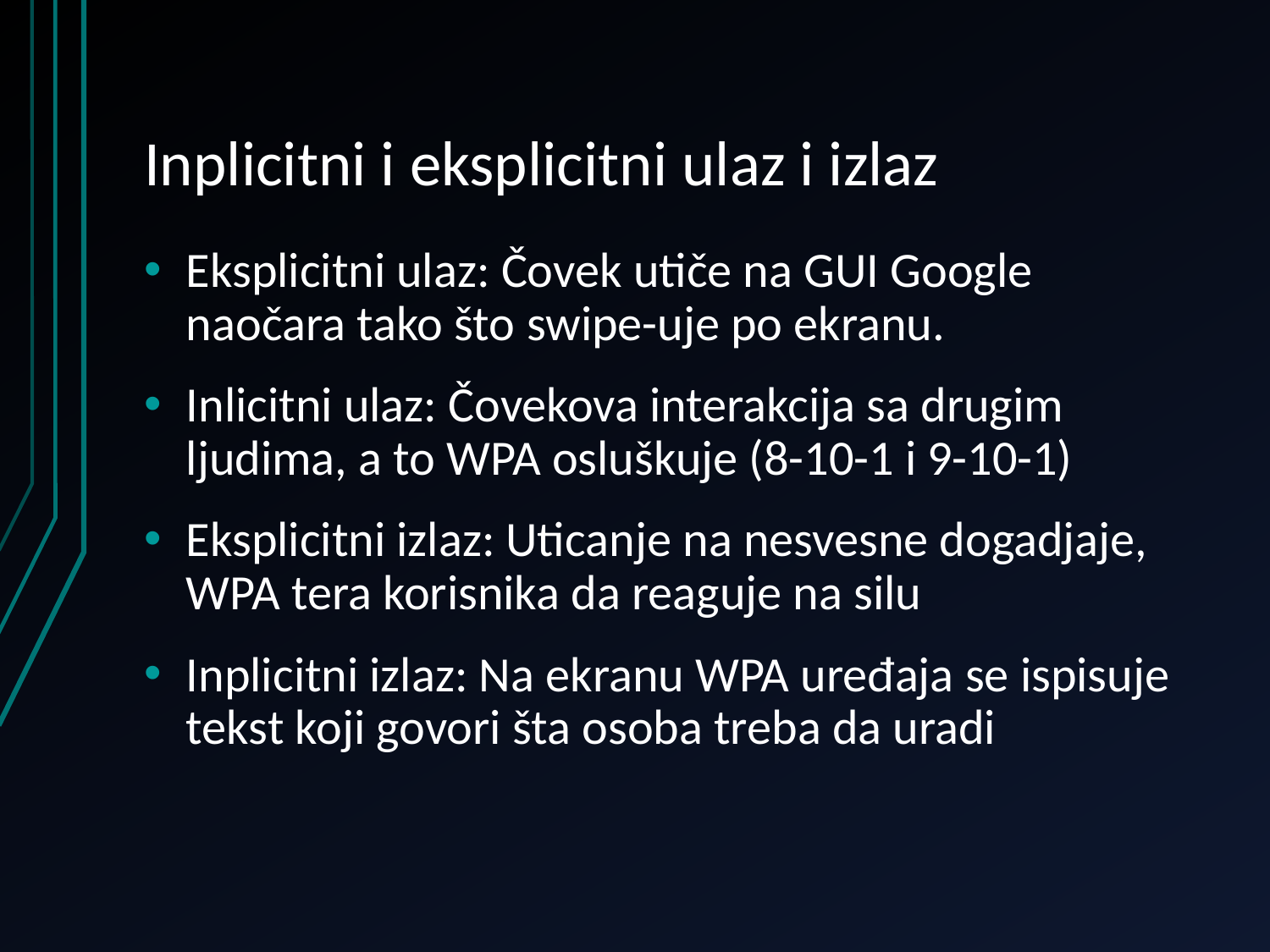

# Inplicitni i eksplicitni ulaz i izlaz
Eksplicitni ulaz: Čovek utiče na GUI Google naočara tako što swipe-uje po ekranu.
Inlicitni ulaz: Čovekova interakcija sa drugim ljudima, a to WPA osluškuje (8-10-1 i 9-10-1)
Eksplicitni izlaz: Uticanje na nesvesne dogadjaje, WPA tera korisnika da reaguje na silu
Inplicitni izlaz: Na ekranu WPA uređaja se ispisuje tekst koji govori šta osoba treba da uradi